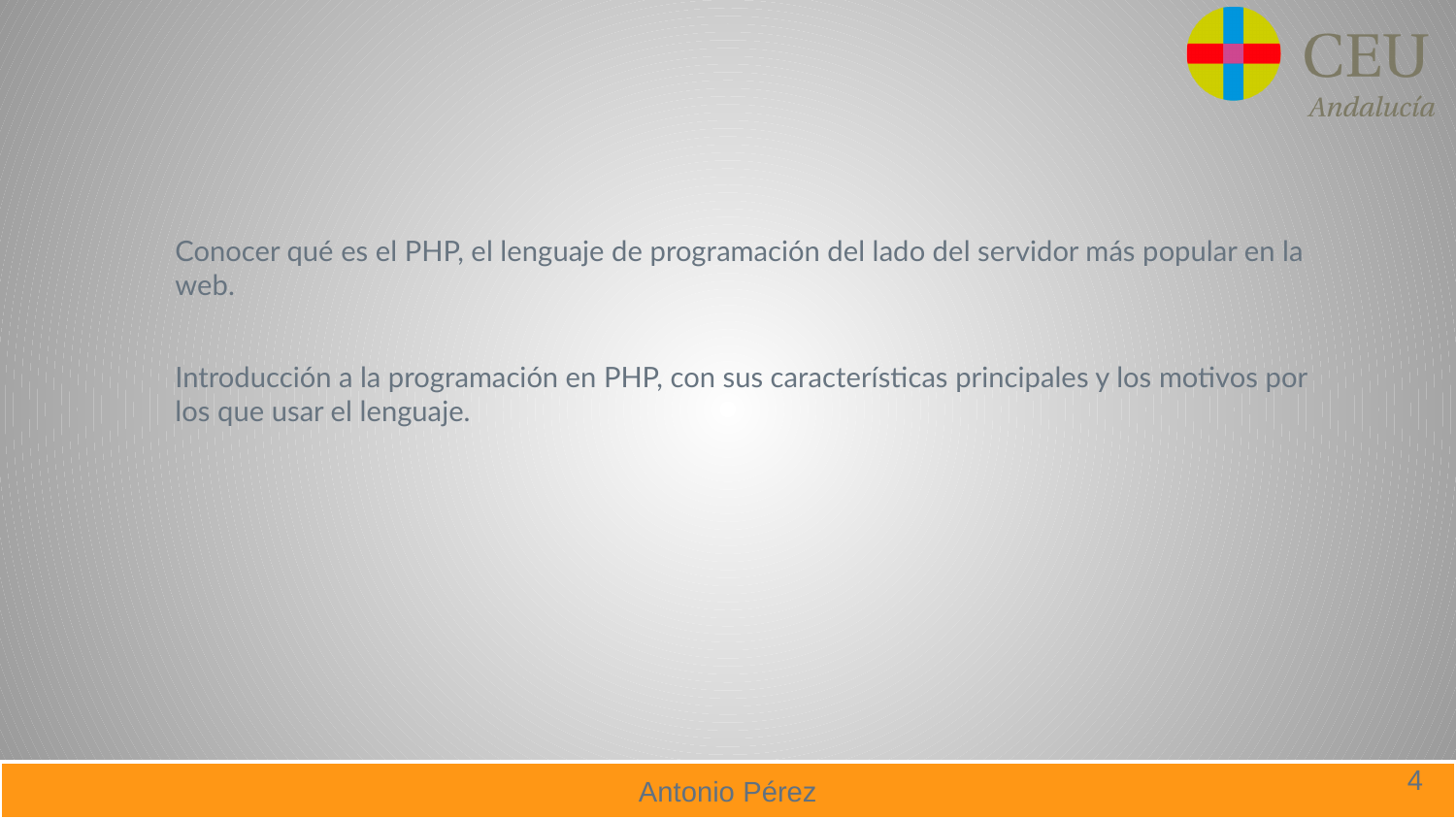

#
Conocer qué es el PHP, el lenguaje de programación del lado del servidor más popular en la web.

Introducción a la programación en PHP, con sus características principales y los motivos por los que usar el lenguaje.
4